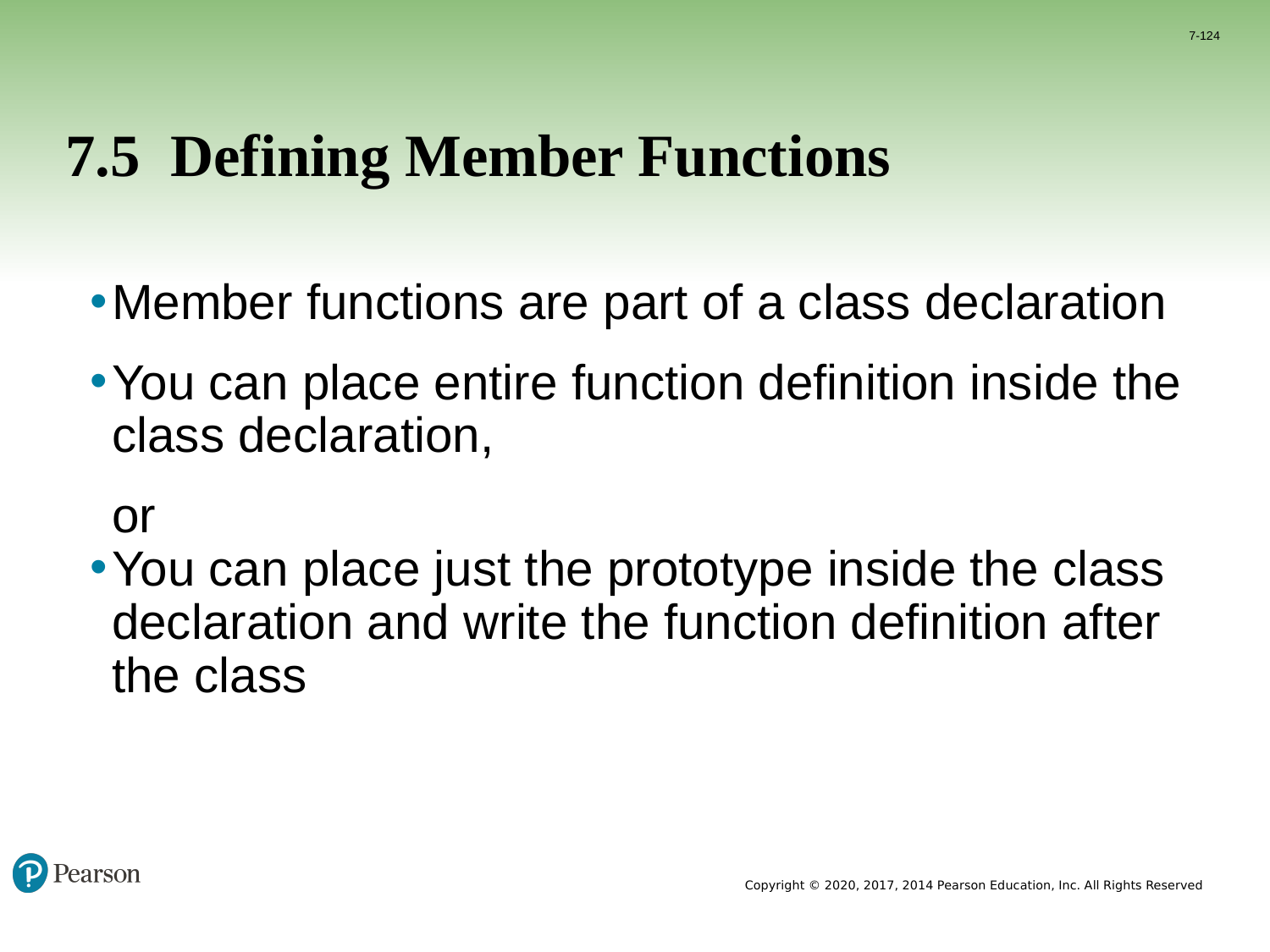

7-124
# 7.5  Defining Member Functions
Member functions are part of a class declaration
You can place entire function definition inside the class declaration,
	or
You can place just the prototype inside the class declaration and write the function definition after the class